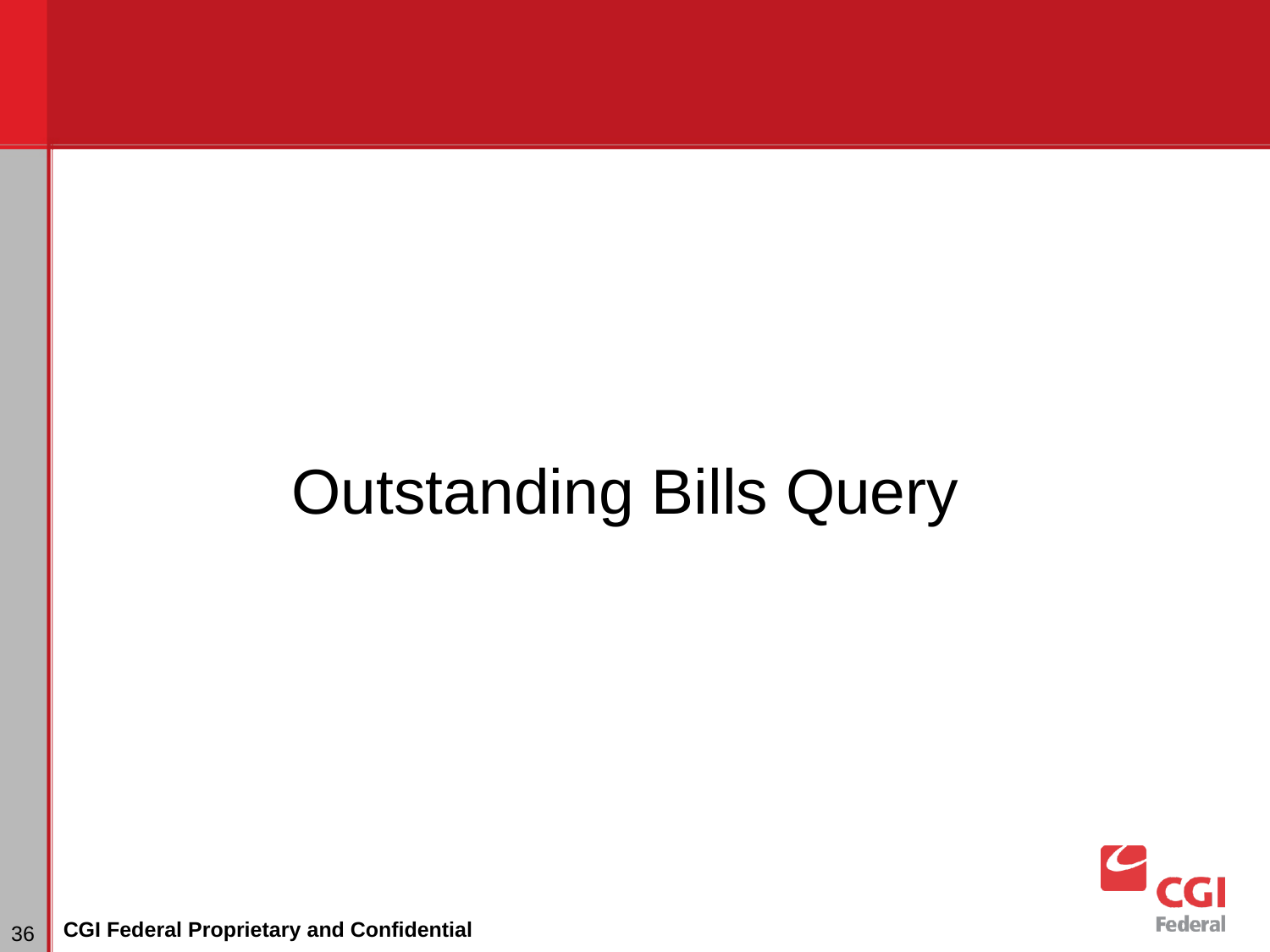

Outstanding Bills Query
# Non-IPAC Disputes via VCSS
CGI Federal Proprietary and Confidential
36